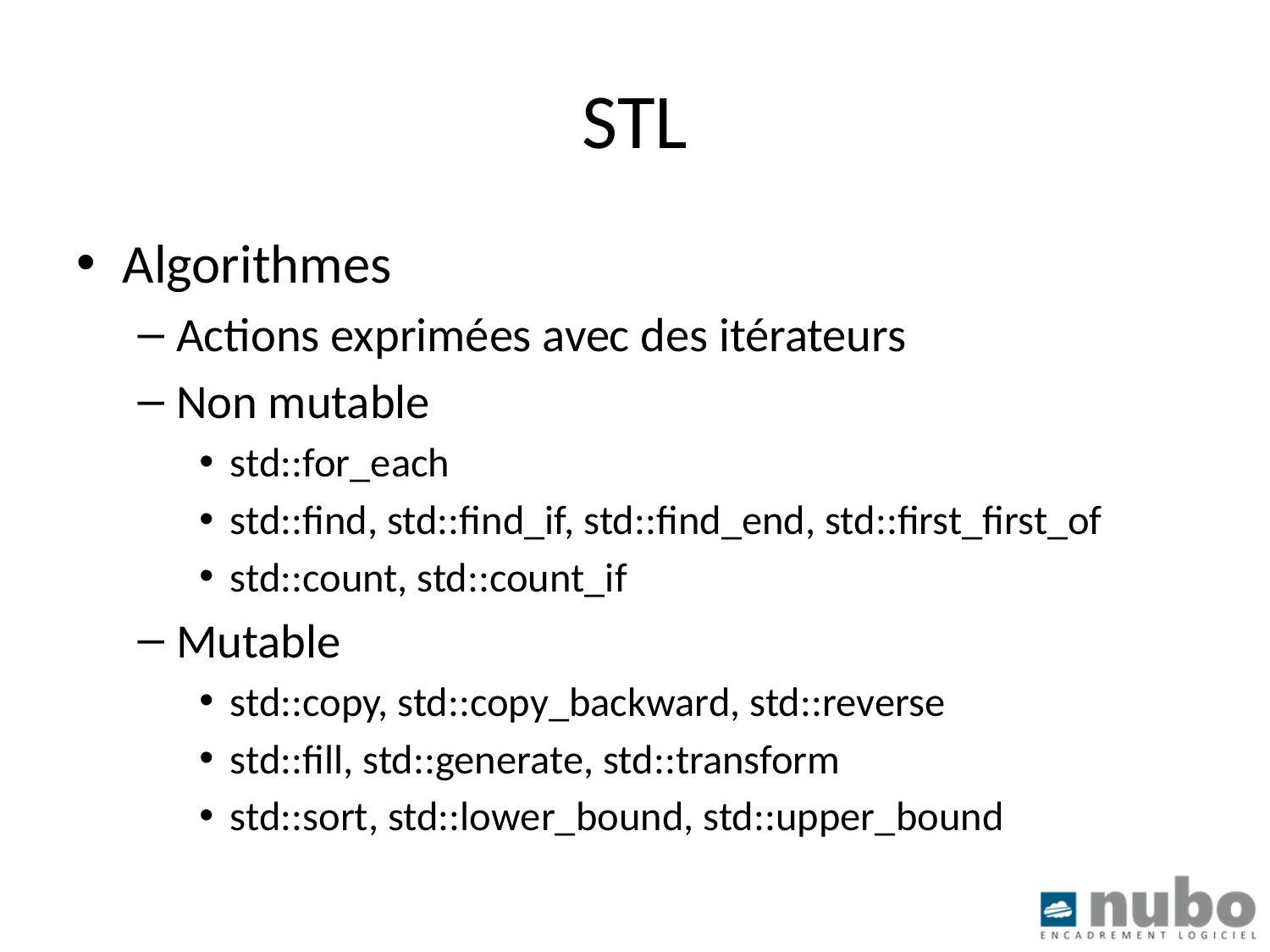

# STL
Algorithmes
Actions exprimées avec des itérateurs
Non mutable
std::for_each
std::find, std::find_if, std::find_end, std::first_first_of
std::count, std::count_if
Mutable
std::copy, std::copy_backward, std::reverse
std::fill, std::generate, std::transform
std::sort, std::lower_bound, std::upper_bound